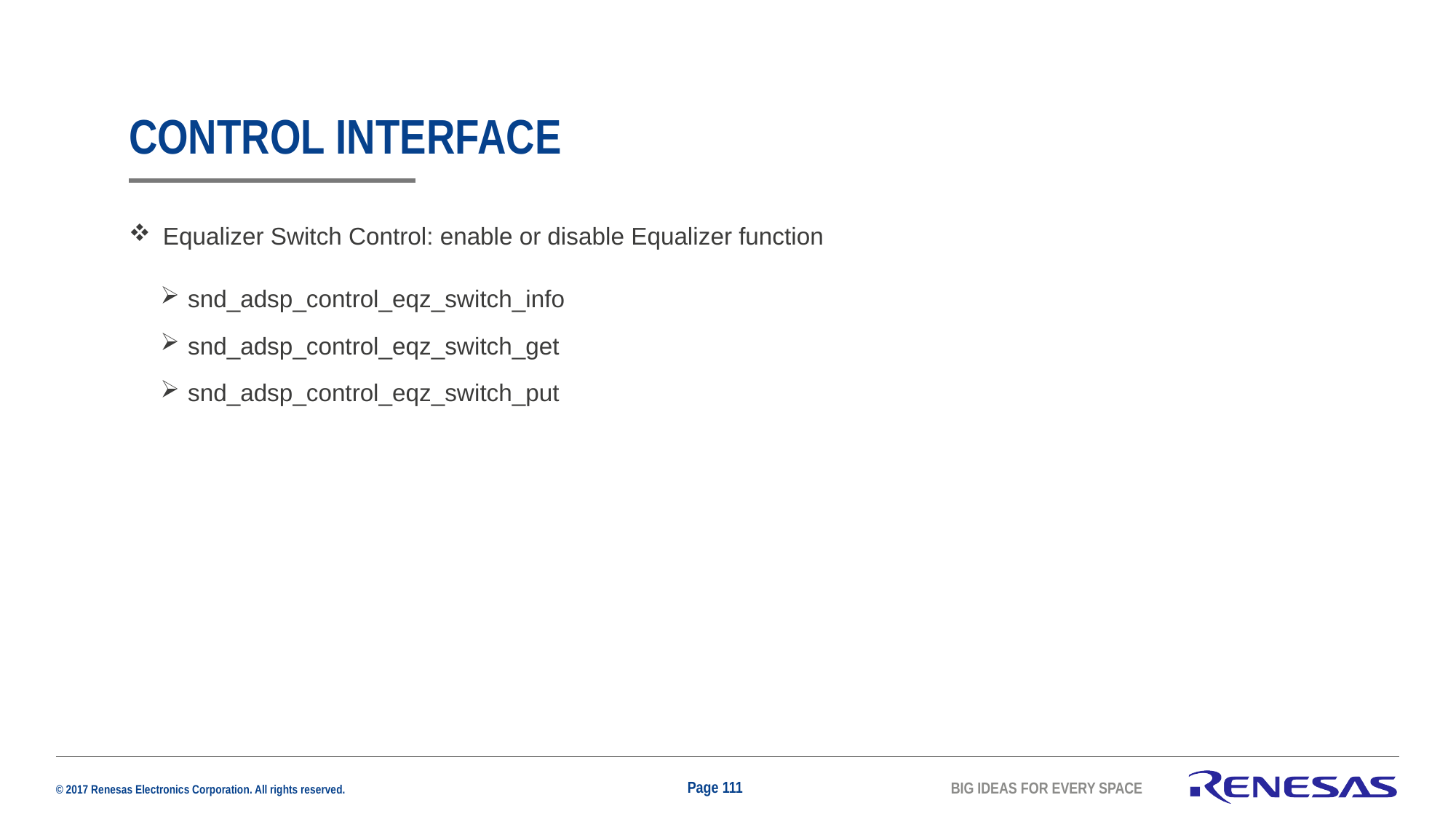

# CONTROL INTERFACE
Equalizer Switch Control: enable or disable Equalizer function

snd_adsp_control_eqz_switch_info
snd_adsp_control_eqz_switch_get
snd_adsp_control_eqz_switch_put
Page 111